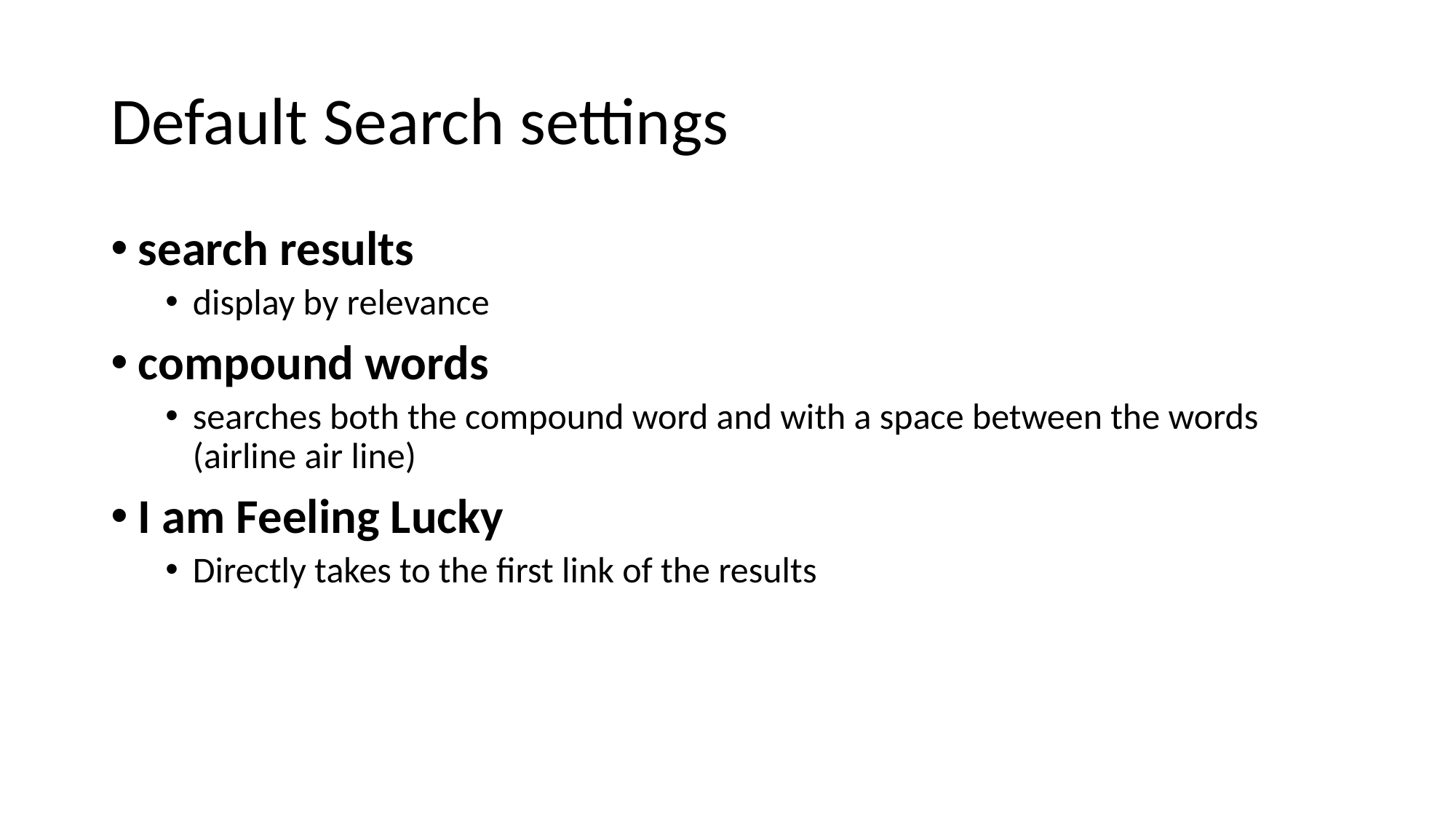

# Default Search settings
search results
display by relevance
compound words
searches both the compound word and with a space between the words (airline air line)
I am Feeling Lucky
Directly takes to the first link of the results